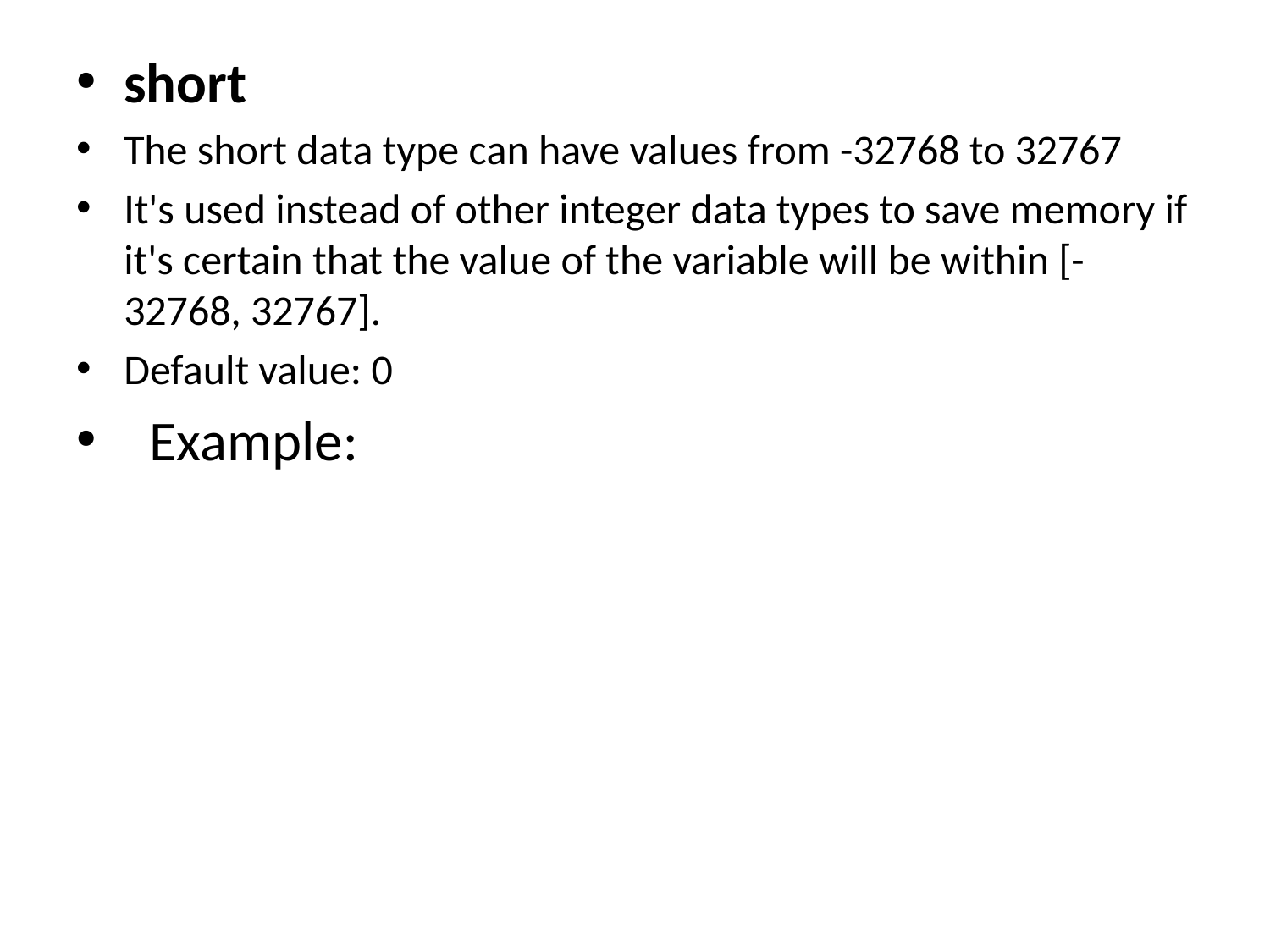

short
The short data type can have values from -32768 to 32767
It's used instead of other integer data types to save memory if it's certain that the value of the variable will be within [-32768, 32767].
Default value: 0
  Example: